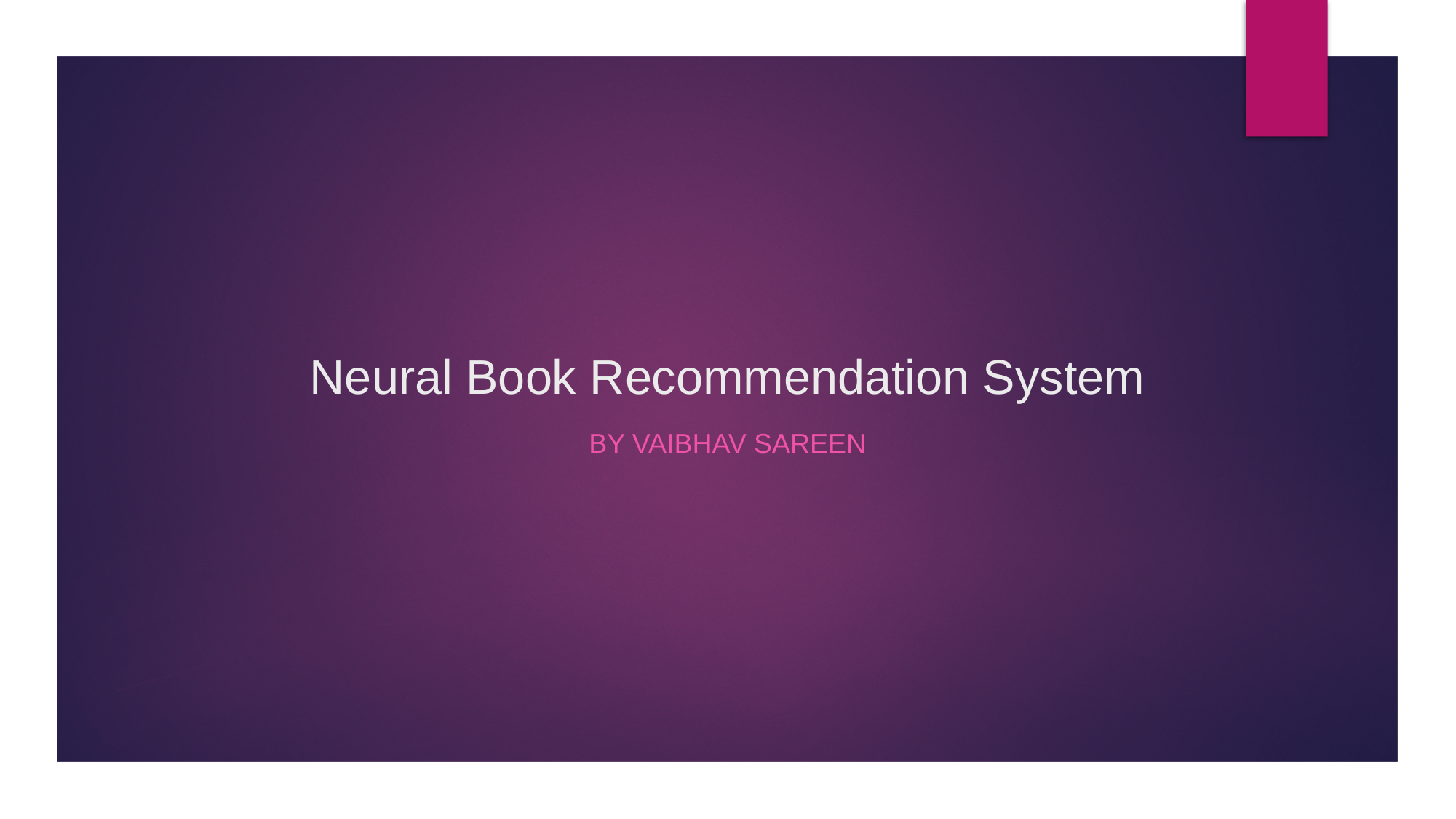

# Neural Book Recommendation System
By Vaibhav Sareen